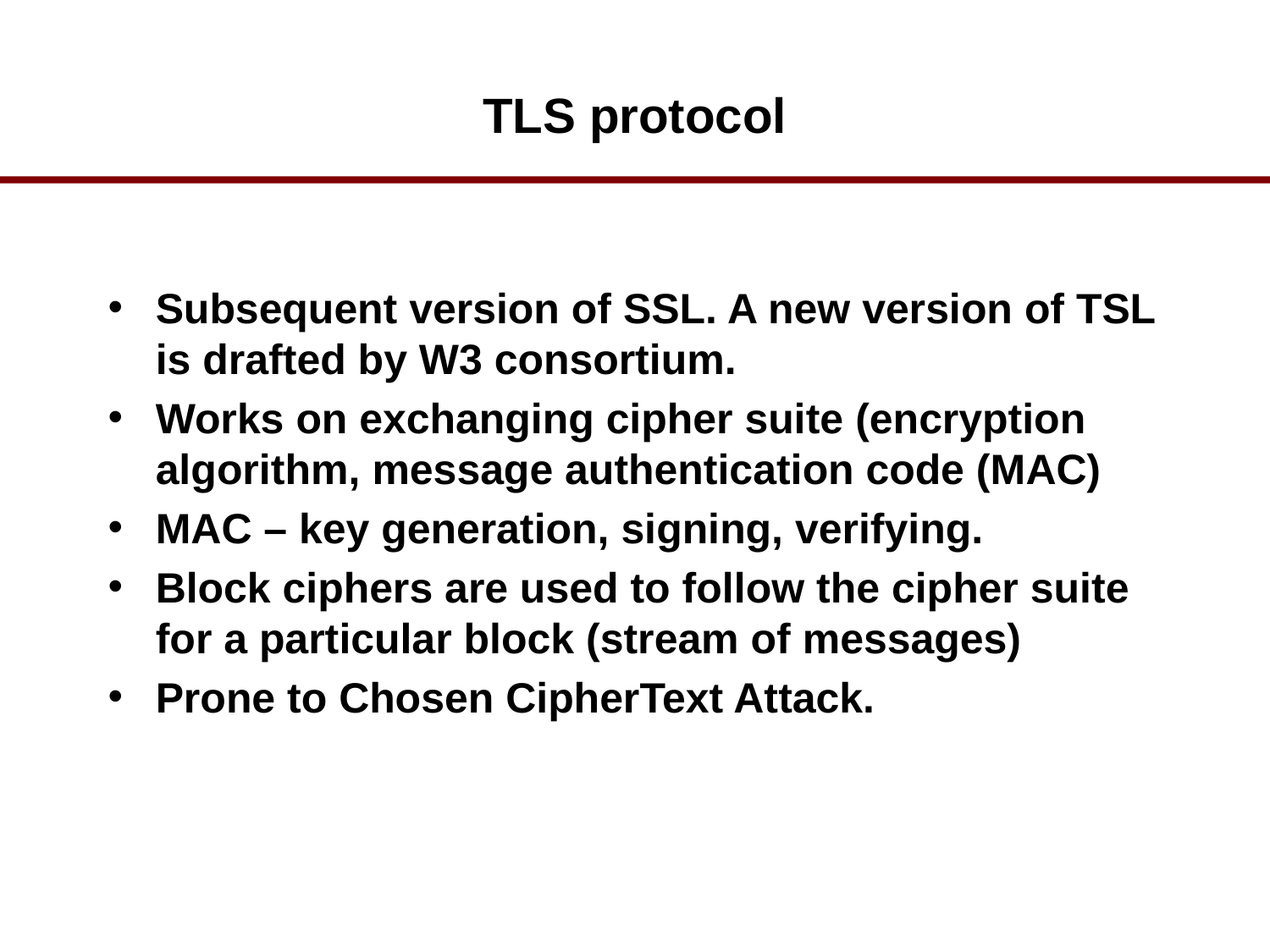

# TLS protocol
Subsequent version of SSL. A new version of TSL is drafted by W3 consortium.
Works on exchanging cipher suite (encryption algorithm, message authentication code (MAC)
MAC – key generation, signing, verifying.
Block ciphers are used to follow the cipher suite for a particular block (stream of messages)
Prone to Chosen CipherText Attack.